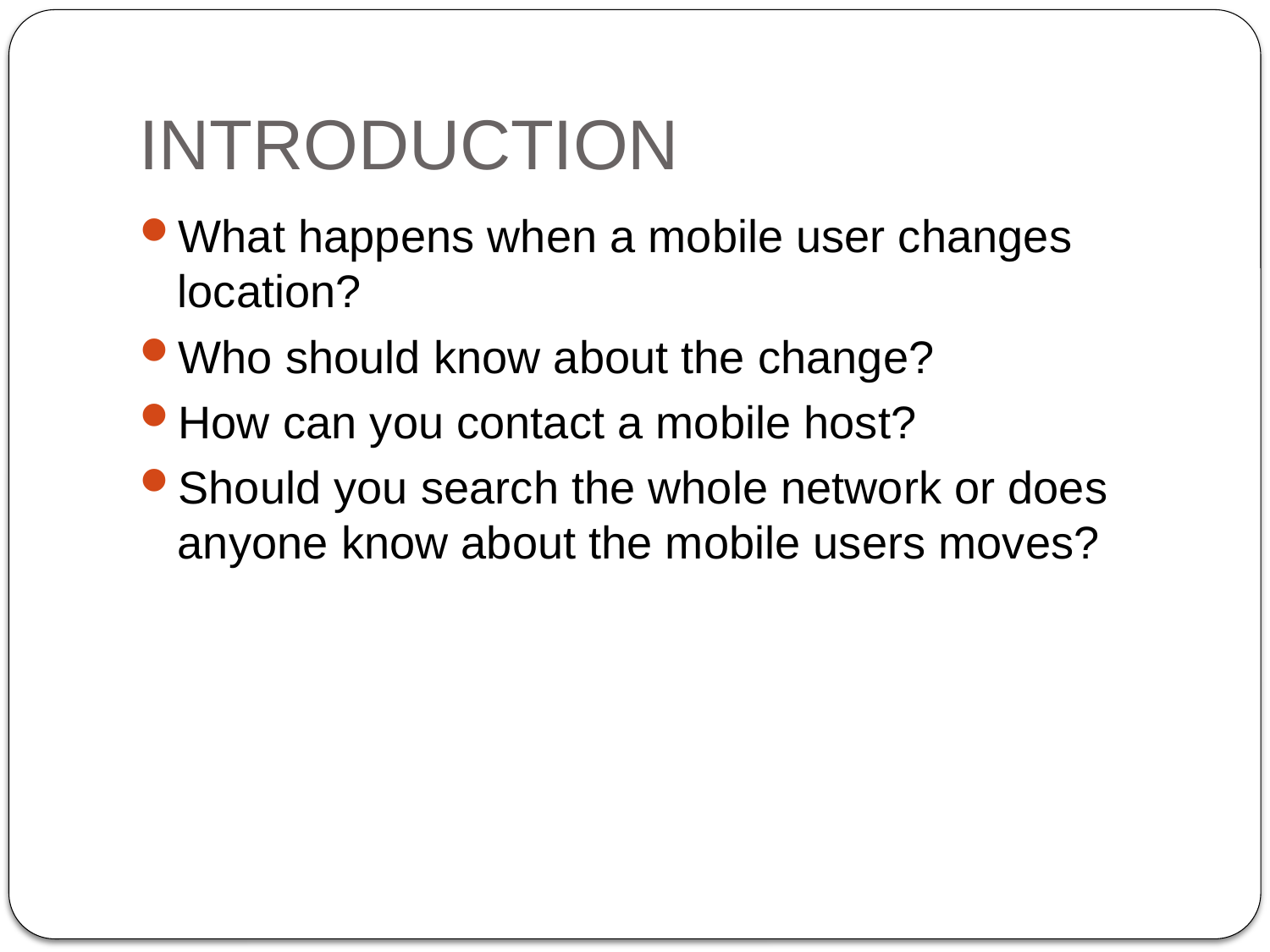

# INTRODUCTION
What happens when a mobile user changes location?
Who should know about the change?
How can you contact a mobile host?
Should you search the whole network or does anyone know about the mobile users moves?